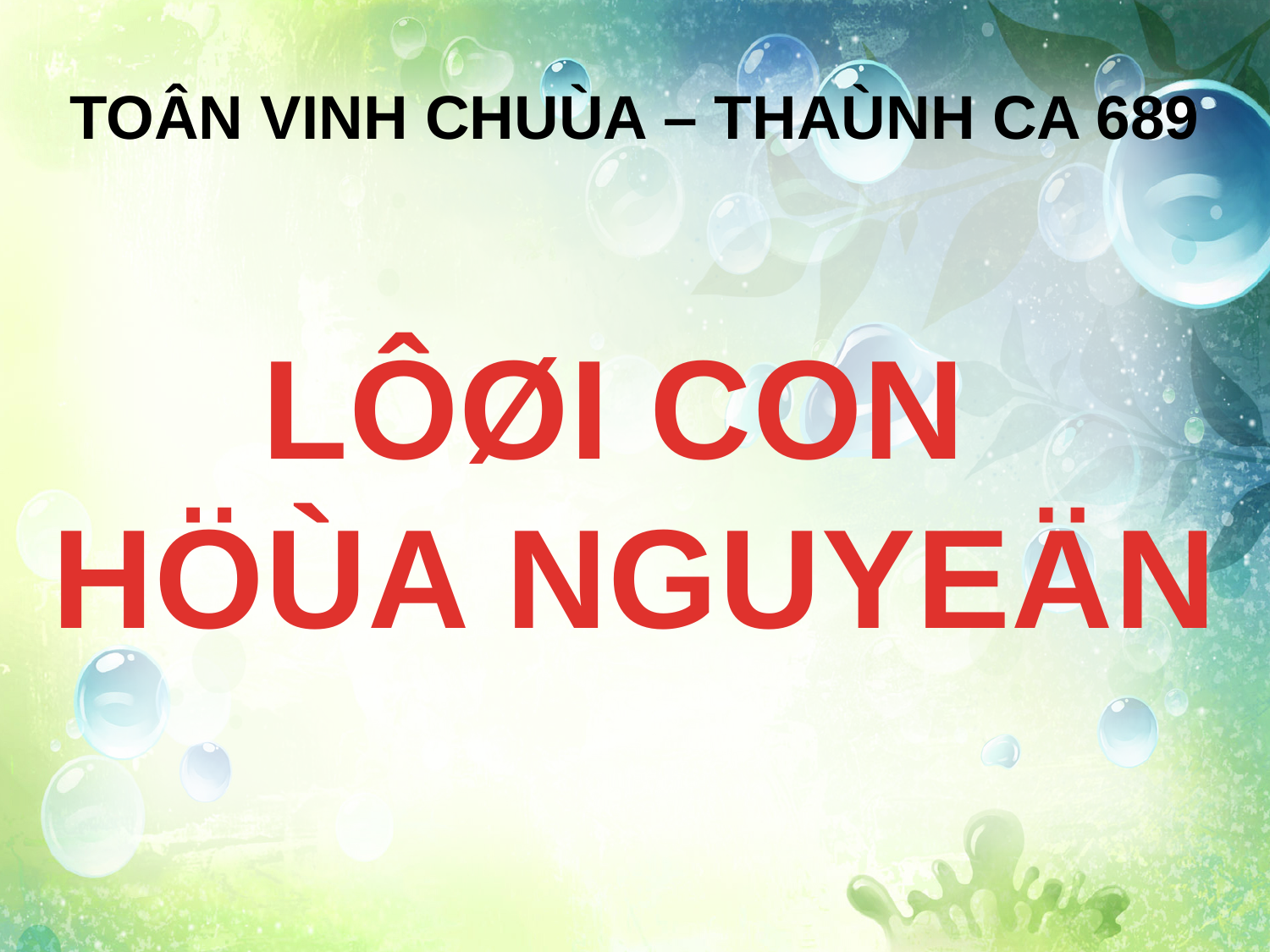

TOÂN VINH CHUÙA – THAÙNH CA 689
LÔØI CON
HÖÙA NGUYEÄN